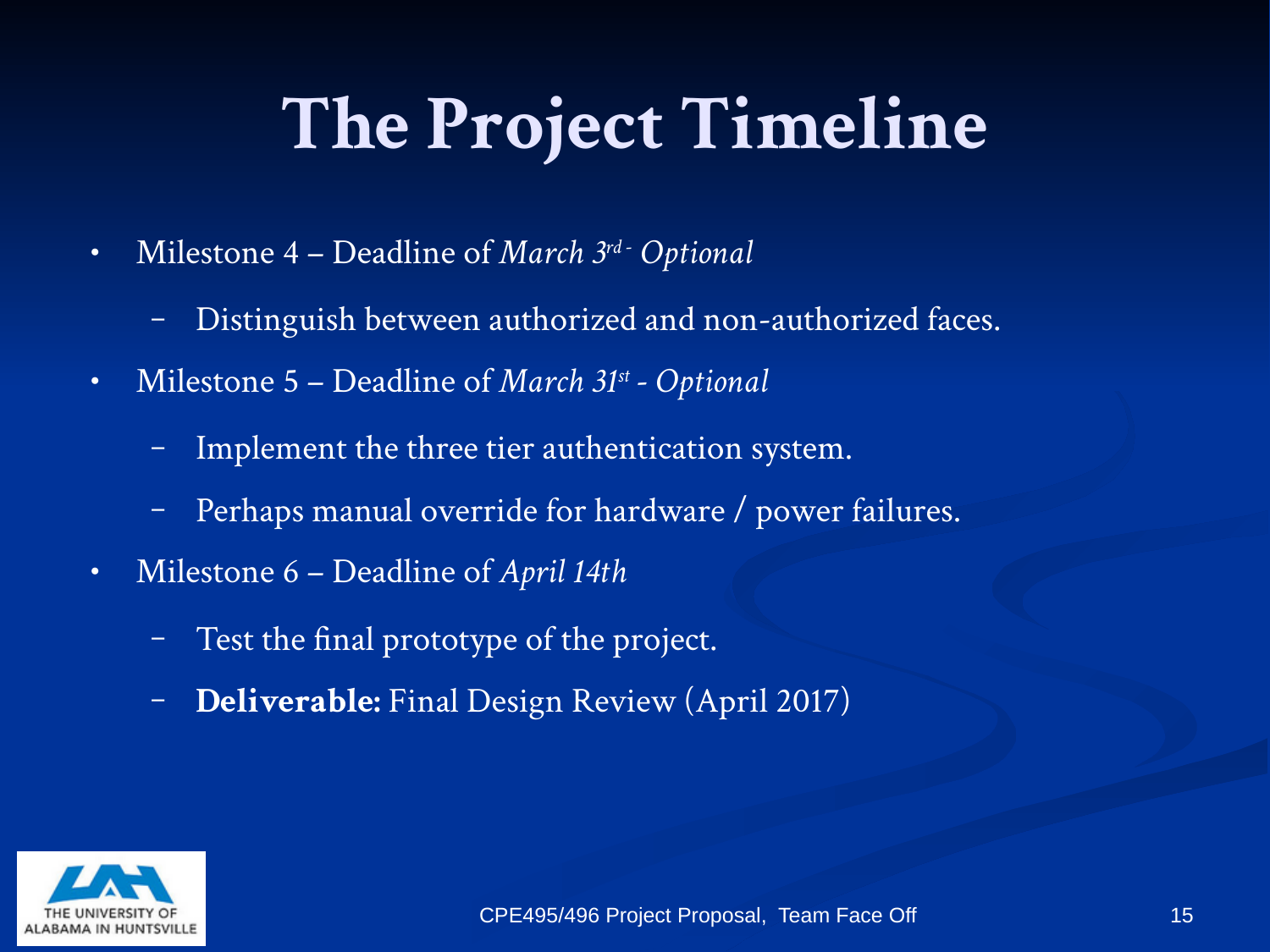

# The Project Timeline
Milestone 4 – Deadline of March 3rd - Optional
Distinguish between authorized and non-authorized faces.
Milestone 5 – Deadline of March 31st - Optional
Implement the three tier authentication system.
Perhaps manual override for hardware / power failures.
Milestone 6 – Deadline of April 14th
Test the final prototype of the project.
Deliverable: Final Design Review (April 2017)
CPE495/496 Project Proposal,  Team Face Off
15